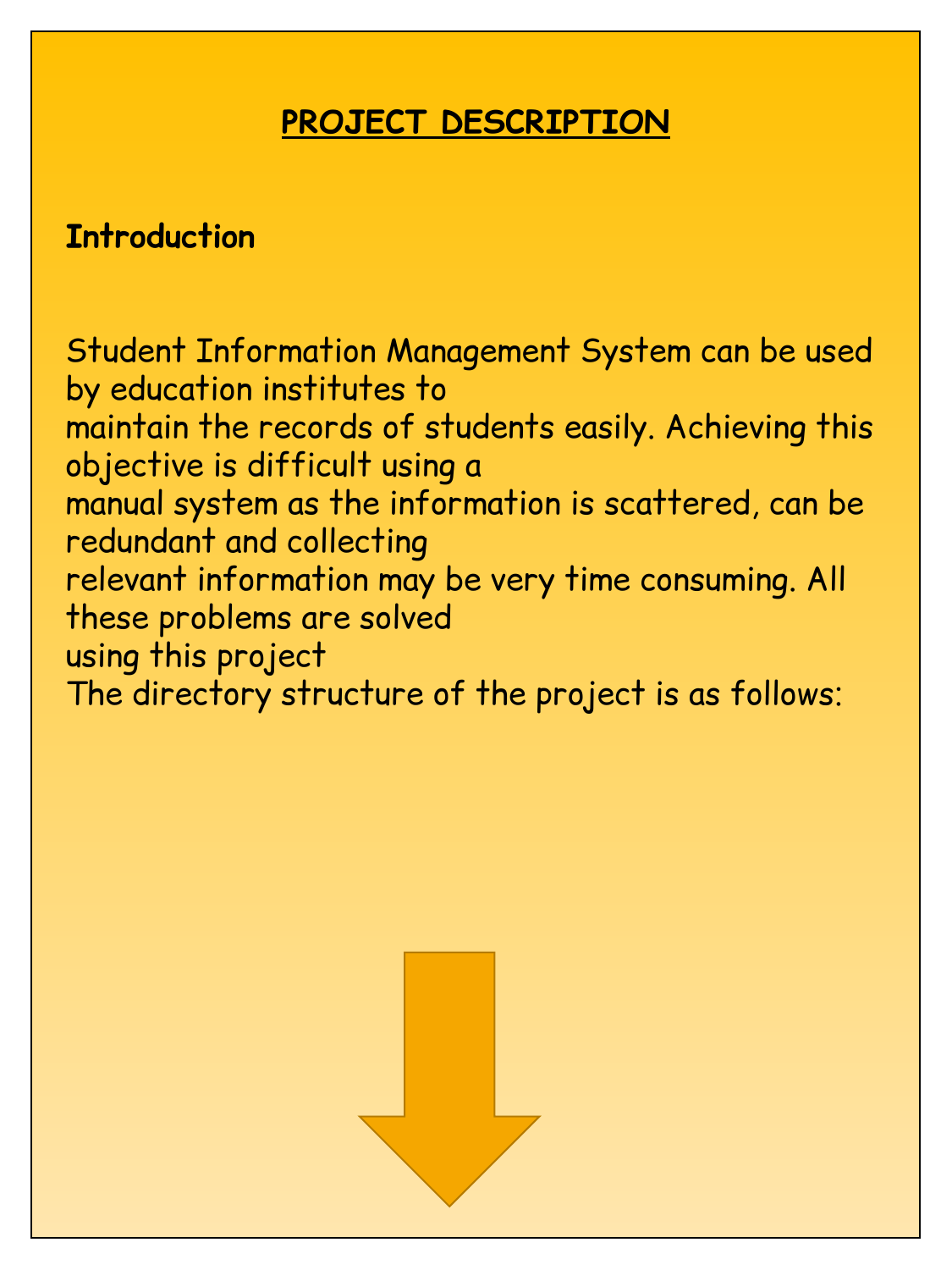

PROJECT DESCRIPTION

Introduction

Student Information Management System can be used by education institutes to
maintain the records of students easily. Achieving this objective is difficult using a
manual system as the information is scattered, can be redundant and collecting
relevant information may be very time consuming. All these problems are solved
using this project
The directory structure of the project is as follows:

..
43